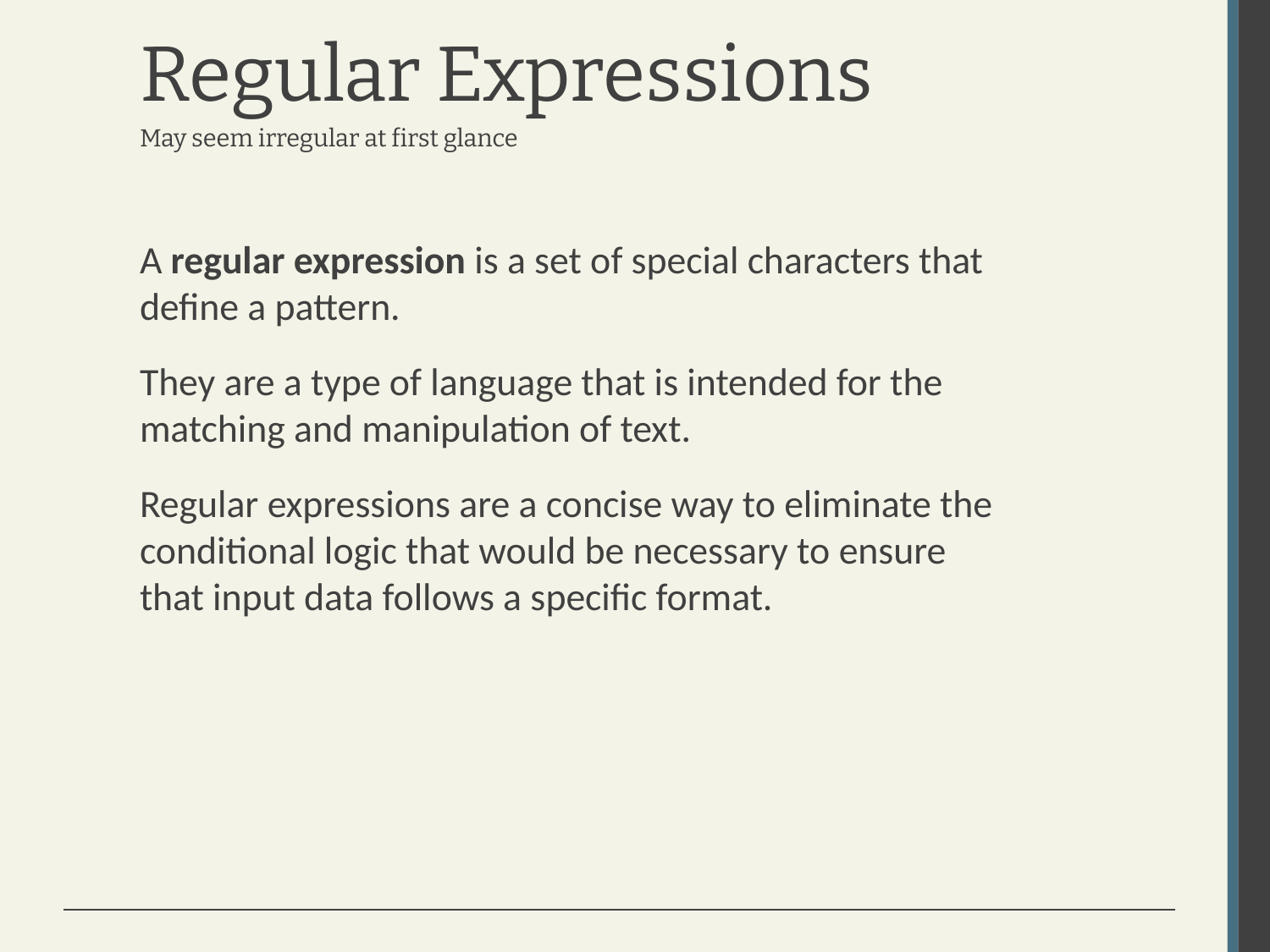

# Regular Expressions
May seem irregular at first glance
A regular expression is a set of special characters that define a pattern.
They are a type of language that is intended for the matching and manipulation of text.
Regular expressions are a concise way to eliminate the conditional logic that would be necessary to ensure that input data follows a specific format.